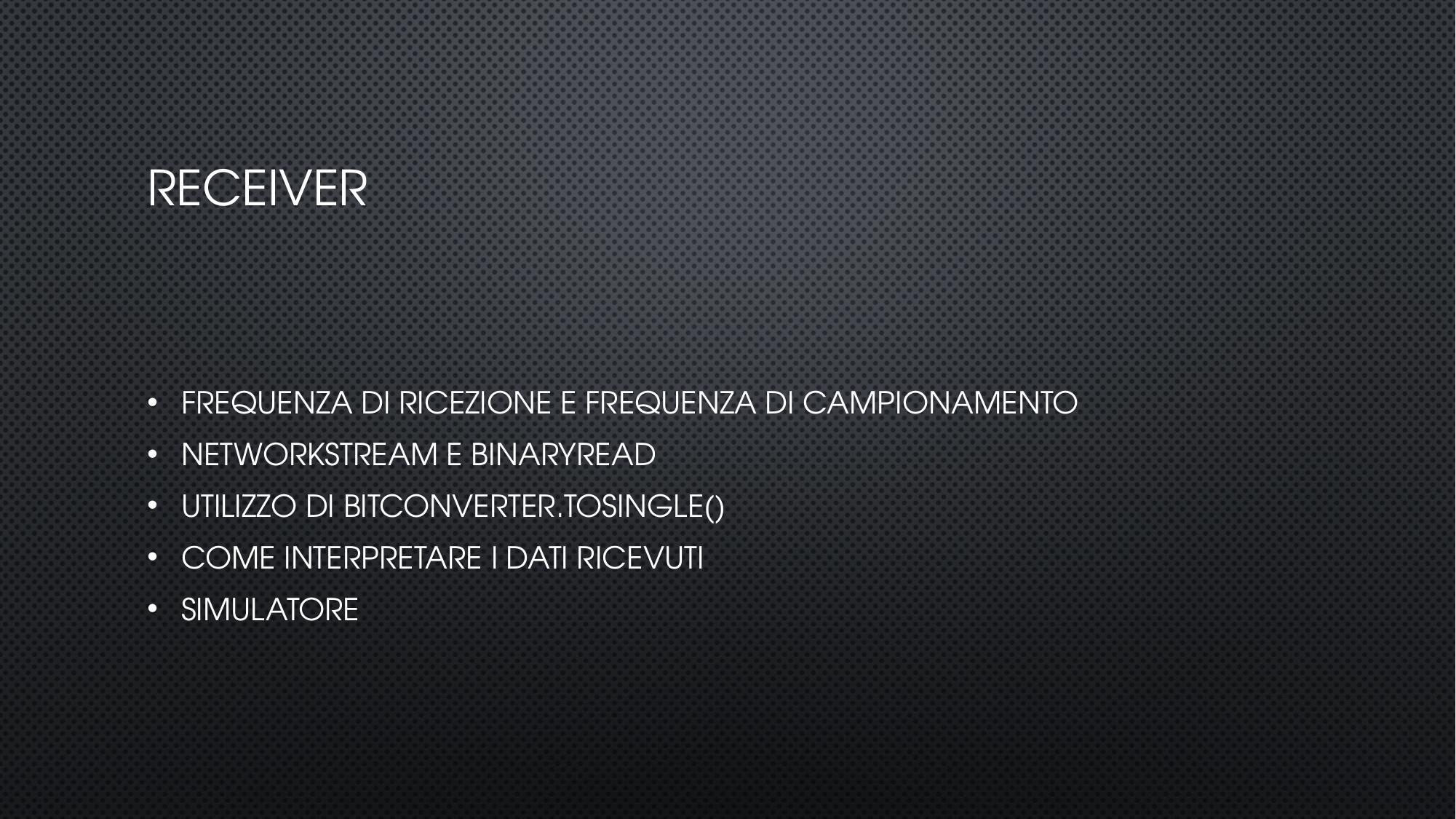

# Receiver
Frequenza di ricezione e frequenza di campionamento
NetworkStream e BinaryRead
Utilizzo di BitConverter.ToSingle()
Come interpretare i dati ricevuti
Simulatore